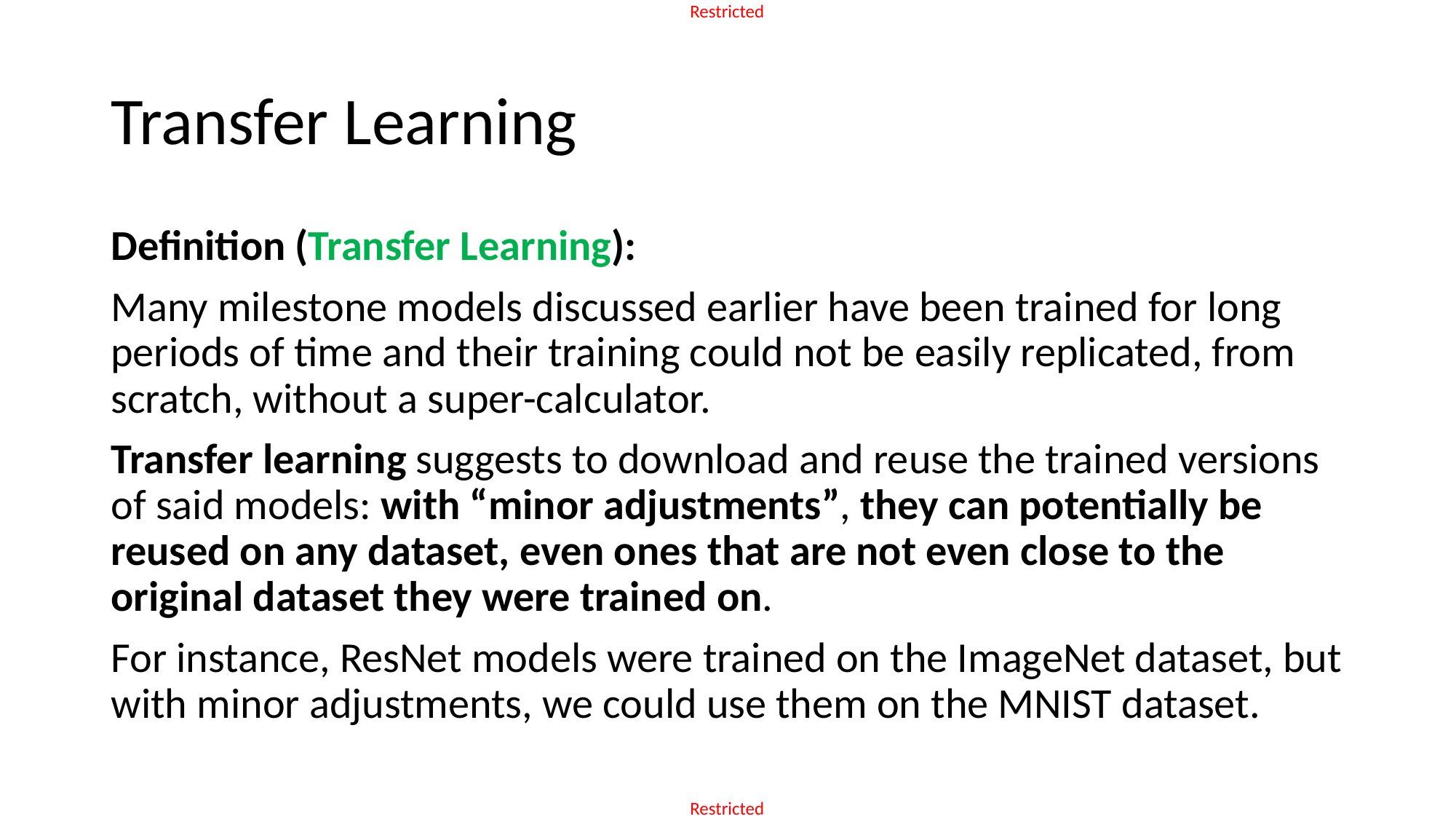

# Transfer Learning
Definition (Transfer Learning):
Many milestone models discussed earlier have been trained for long periods of time and their training could not be easily replicated, from scratch, without a super-calculator.
Transfer learning suggests to download and reuse the trained versions of said models: with “minor adjustments”, they can potentially be reused on any dataset, even ones that are not even close to the original dataset they were trained on.
For instance, ResNet models were trained on the ImageNet dataset, but with minor adjustments, we could use them on the MNIST dataset.